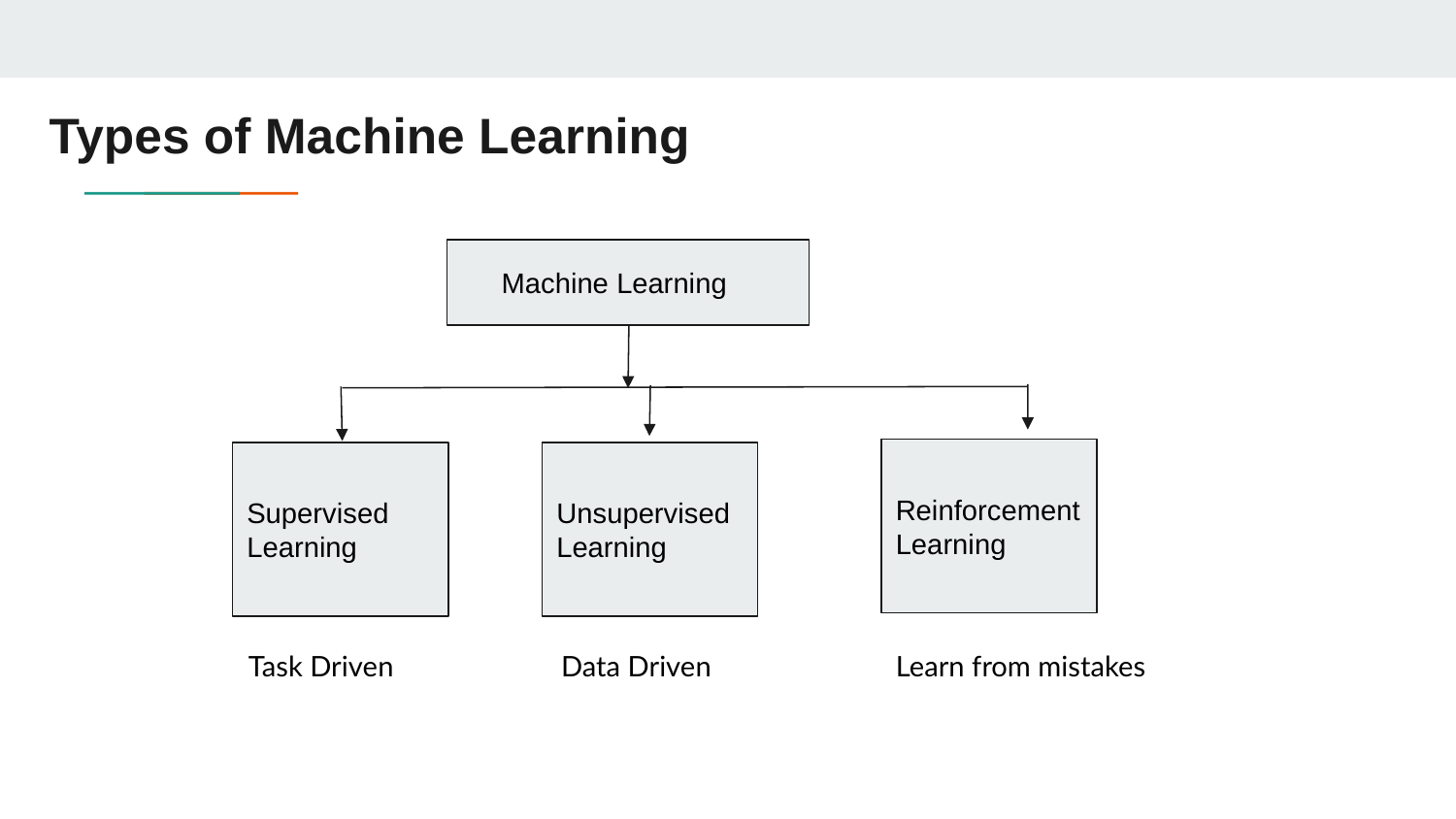

# Types of Machine Learning

     Machine Learning
Reinforcement Learning
Supervised
Learning
Unsupervised
Learning
Task Driven
Data Driven
Learn from mistakes